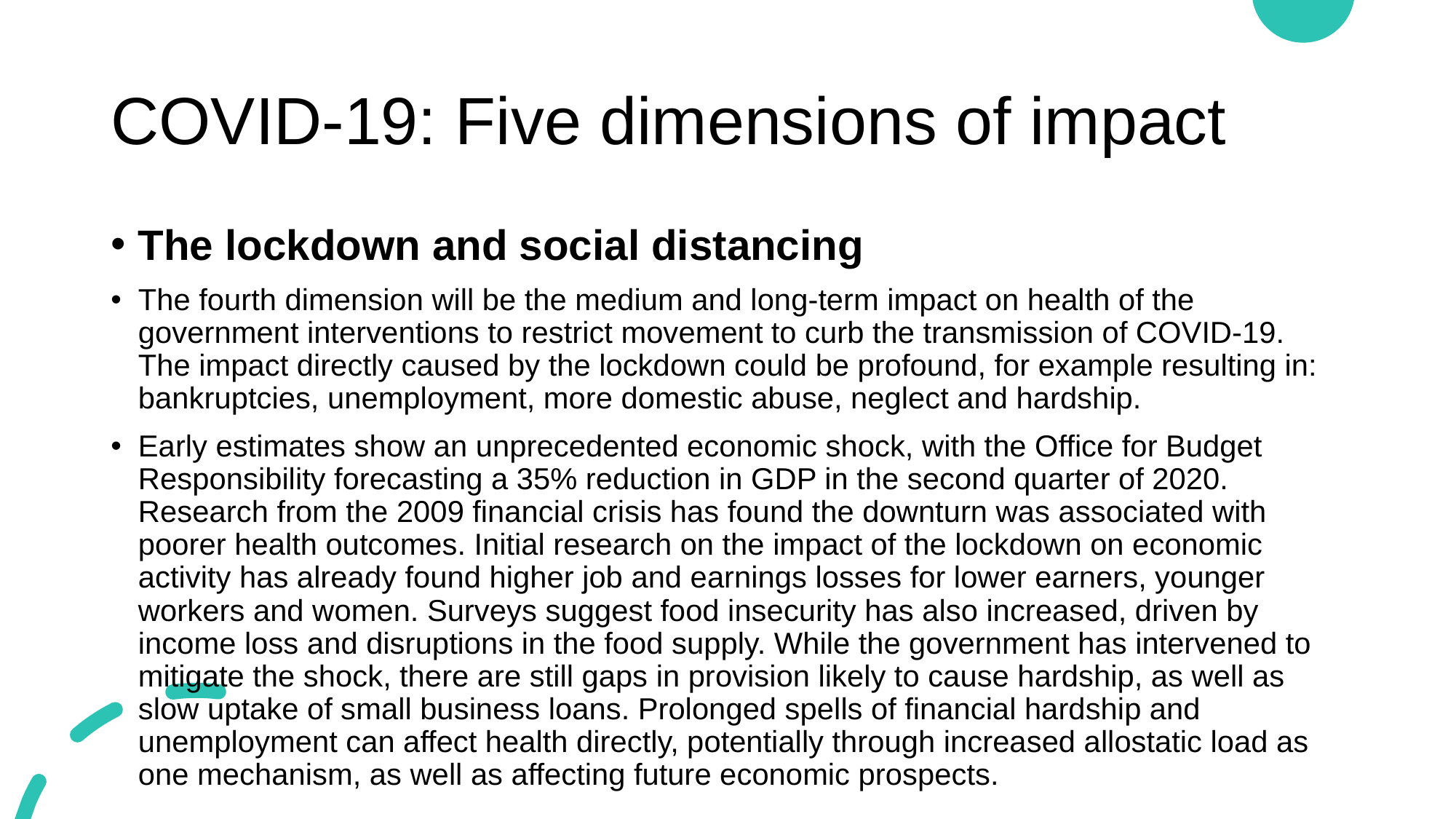

# COVID-19: Five dimensions of impact
The lockdown and social distancing
The fourth dimension will be the medium and long-term impact on health of the government interventions to restrict movement to curb the transmission of COVID-19. The impact directly caused by the lockdown could be profound, for example resulting in: bankruptcies, unemployment, more domestic abuse, neglect and hardship.
Early estimates show an unprecedented economic shock, with the Office for Budget Responsibility forecasting a 35% reduction in GDP in the second quarter of 2020. Research from the 2009 financial crisis has found the downturn was associated with poorer health outcomes. Initial research on the impact of the lockdown on economic activity has already found higher job and earnings losses for lower earners, younger workers and women. Surveys suggest food insecurity has also increased, driven by income loss and disruptions in the food supply. While the government has intervened to mitigate the shock, there are still gaps in provision likely to cause hardship, as well as slow uptake of small business loans. Prolonged spells of financial hardship and unemployment can affect health directly, potentially through increased allostatic load as one mechanism, as well as affecting future economic prospects.